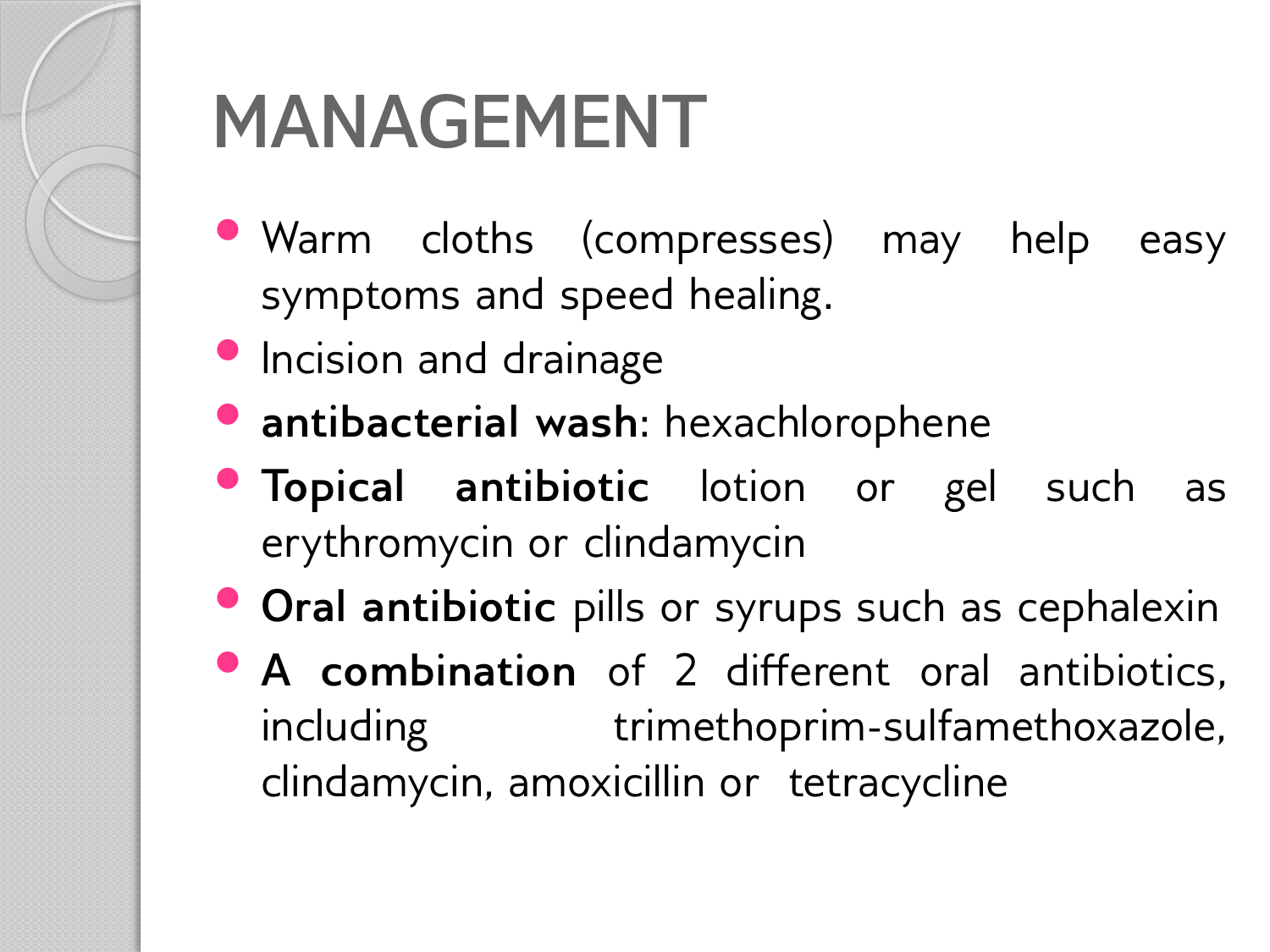

# MANAGEMENT
Warm cloths (compresses) may help easy symptoms and speed healing.
Incision and drainage
antibacterial wash: hexachlorophene
Topical antibiotic lotion or gel such as erythromycin or clindamycin
Oral antibiotic pills or syrups such as cephalexin
A combination of 2 different oral antibiotics, including trimethoprim-sulfamethoxazole, clindamycin, amoxicillin or  tetracycline